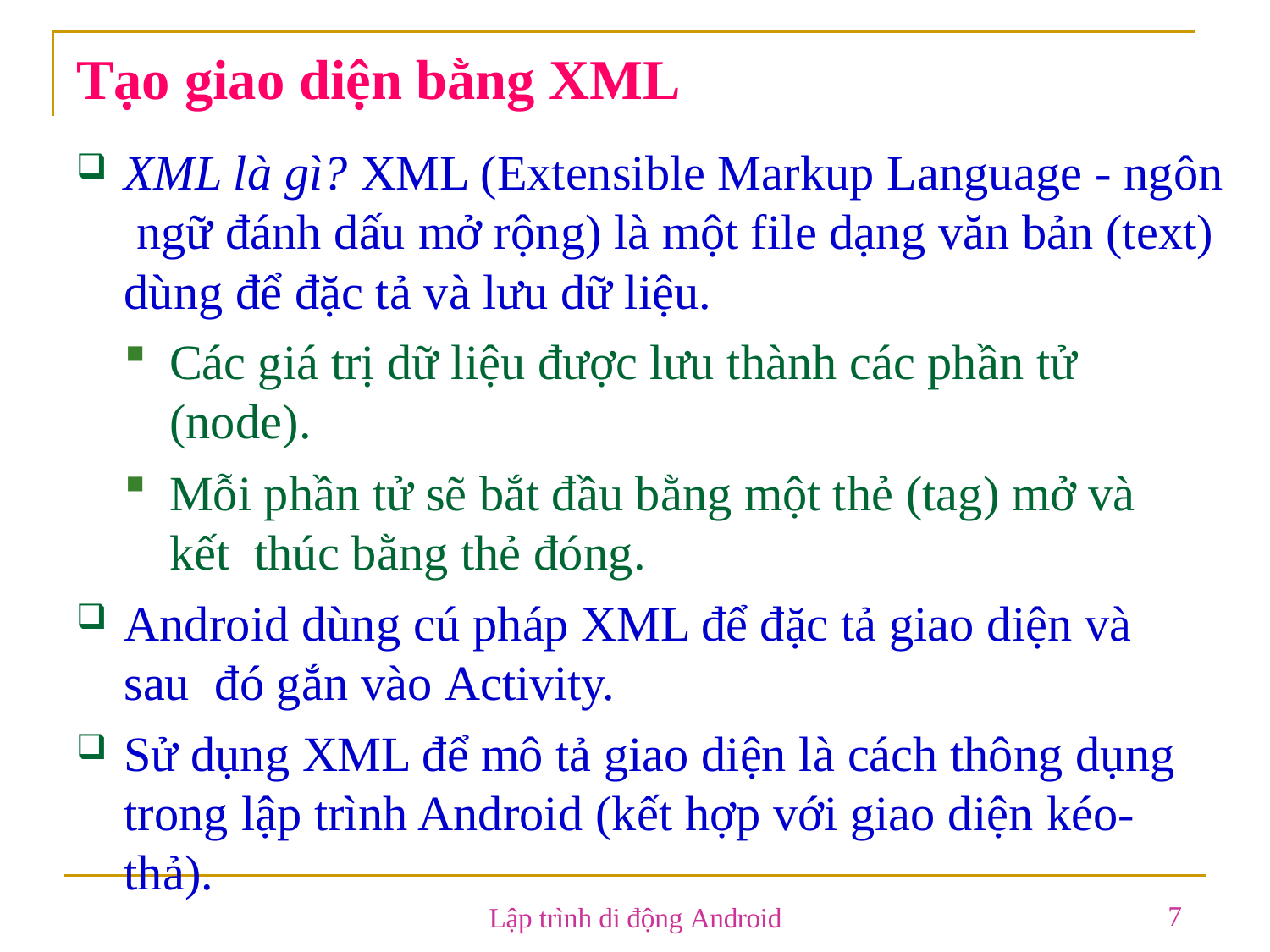

# Tạo giao diện bằng XML
XML là gì? XML (Extensible Markup Language - ngôn  ngữ đánh dấu mở rộng) là một file dạng văn bản (text)  dùng để đặc tả và lưu dữ liệu.
Các giá trị dữ liệu được lưu thành các phần tử (node).
Mỗi phần tử sẽ bắt đầu bằng một thẻ (tag) mở và kết  thúc bằng thẻ đóng.
Android dùng cú pháp XML để đặc tả giao diện và sau  đó gắn vào Activity.
Sử dụng XML để mô tả giao diện là cách thông dụng  trong lập trình Android (kết hợp với giao diện kéo-thả).
7
Lập trình di động Android